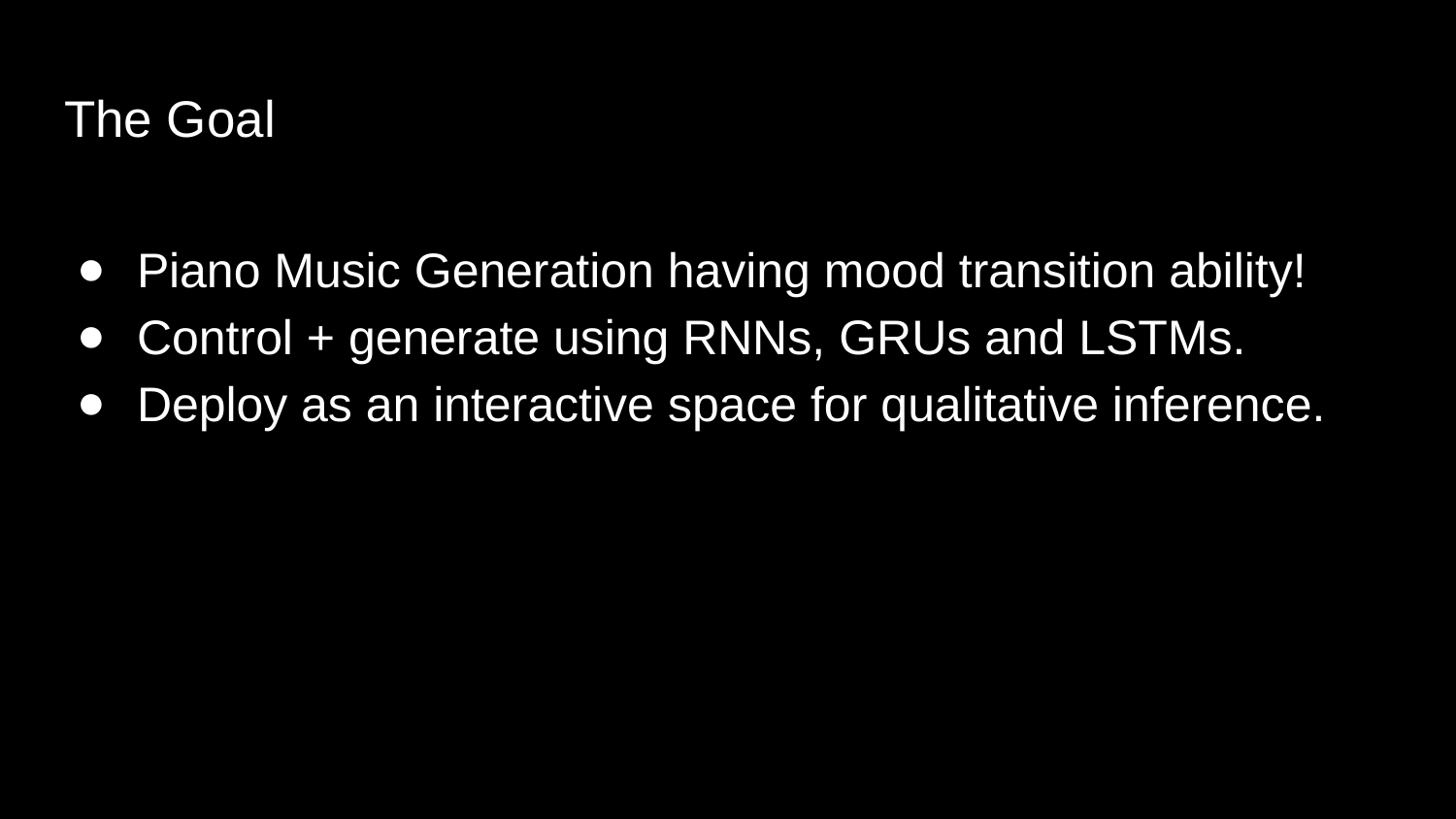

# The Goal
Piano Music Generation having mood transition ability!
Control + generate using RNNs, GRUs and LSTMs.
Deploy as an interactive space for qualitative inference.